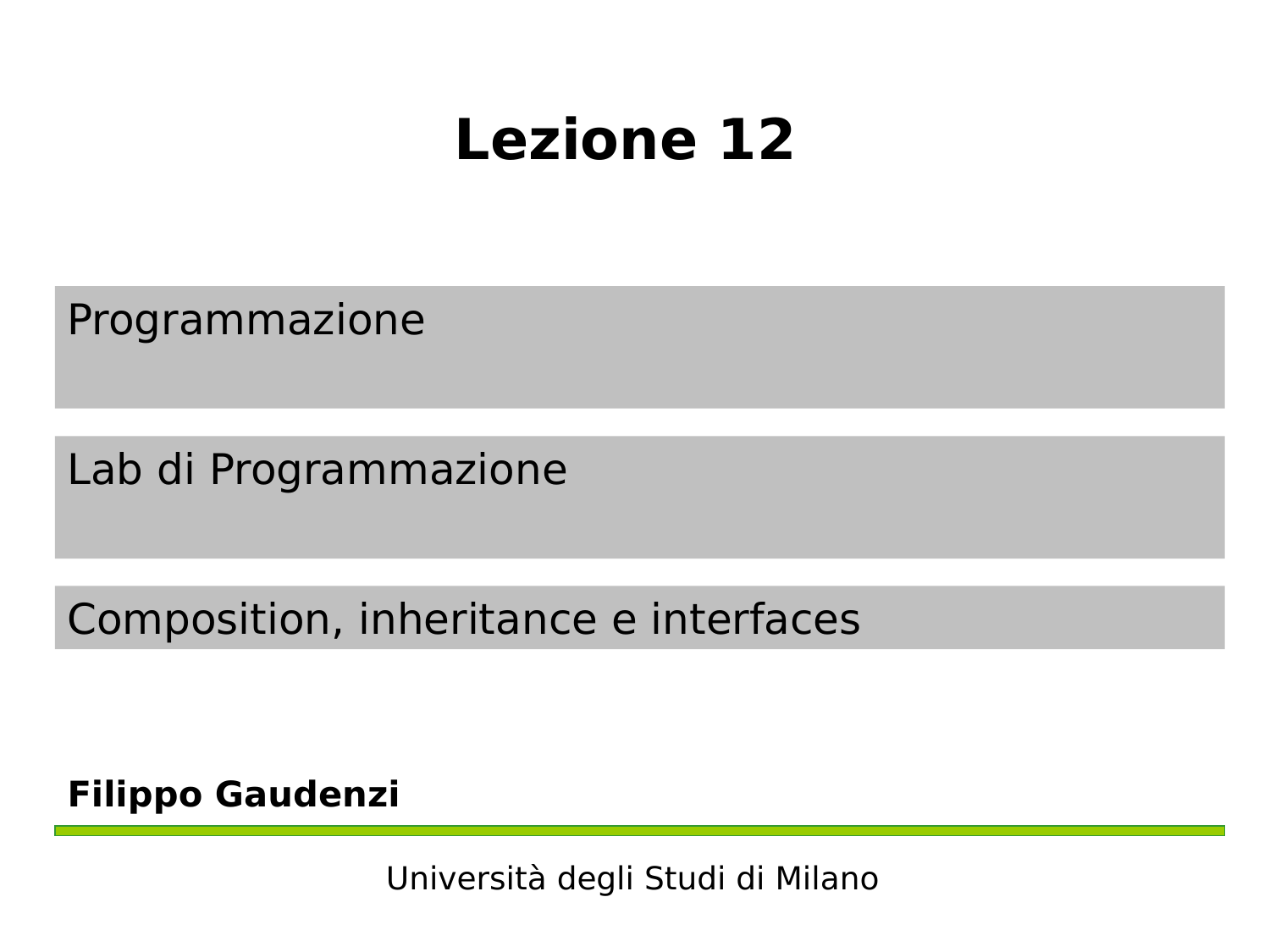

# Lezione 12
Programmazione

Lab di Programmazione

Composition, inheritance e interfaces
Filippo Gaudenzi

Università degli Studi di Milano